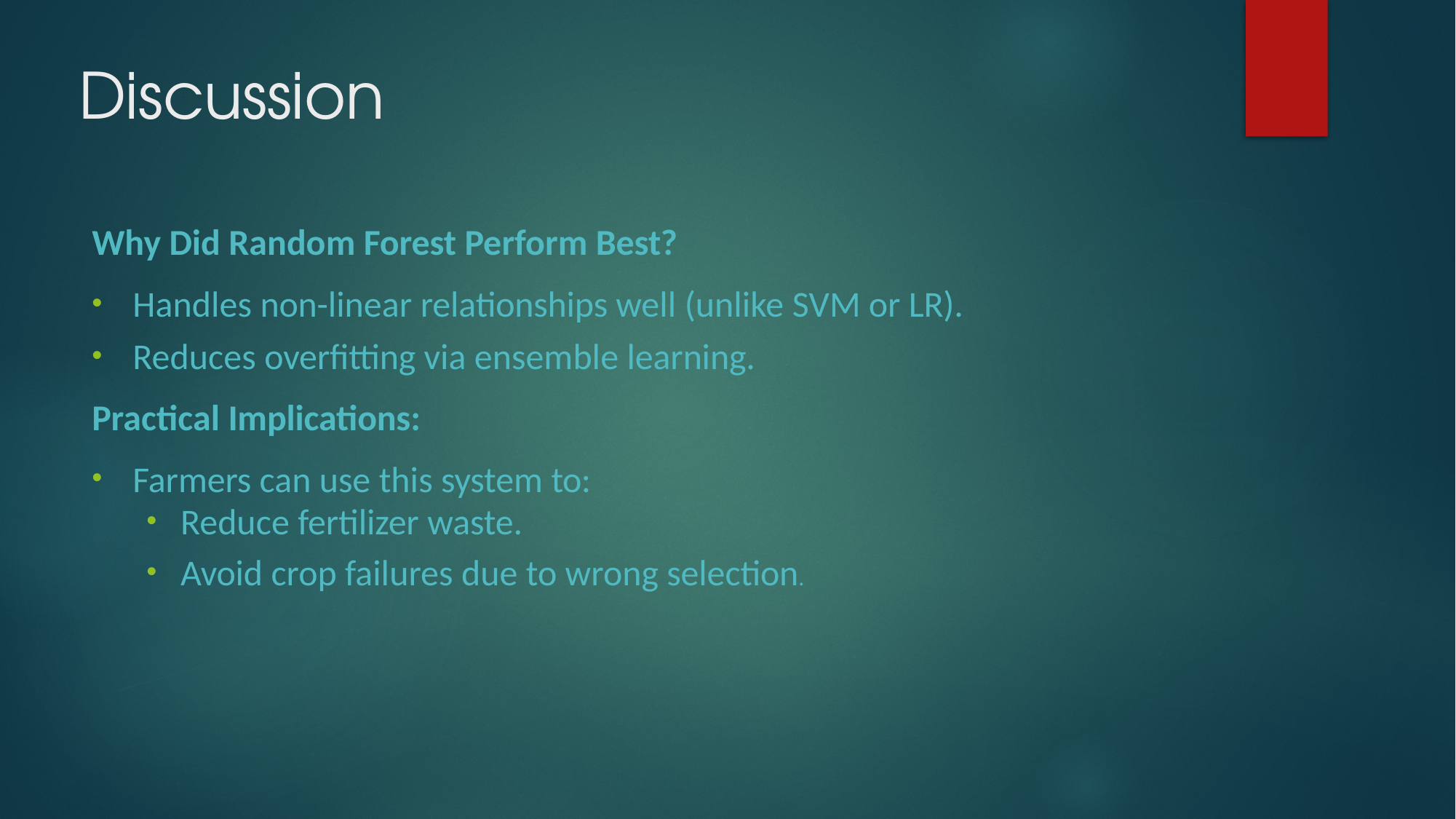

# Discussion
Why Did Random Forest Perform Best?
Handles non-linear relationships well (unlike SVM or LR).
Reduces overfitting via ensemble learning.
Practical Implications:
Farmers can use this system to:
Reduce fertilizer waste.
Avoid crop failures due to wrong selection.